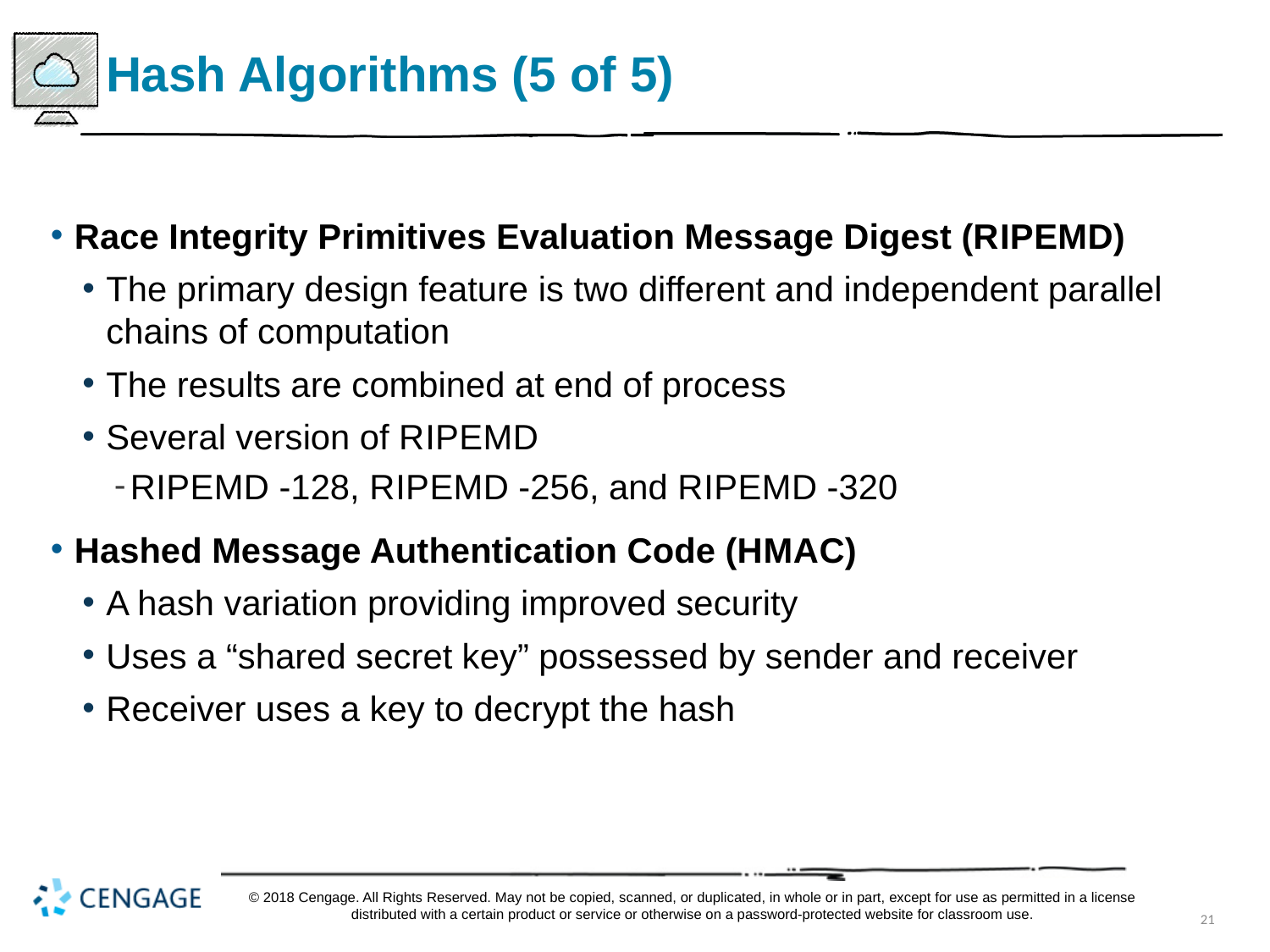

# Hash Algorithms (5 of 5)
Race Integrity Primitives Evaluation Message Digest (R I P E M D)
The primary design feature is two different and independent parallel chains of computation
The results are combined at end of process
Several version of R I P E M D
R I P E M D -128, R I P E M D -256, and R I P E M D -320
Hashed Message Authentication Code (H M A C)
A hash variation providing improved security
Uses a “shared secret key” possessed by sender and receiver
Receiver uses a key to decrypt the hash
© 2018 Cengage. All Rights Reserved. May not be copied, scanned, or duplicated, in whole or in part, except for use as permitted in a license distributed with a certain product or service or otherwise on a password-protected website for classroom use.